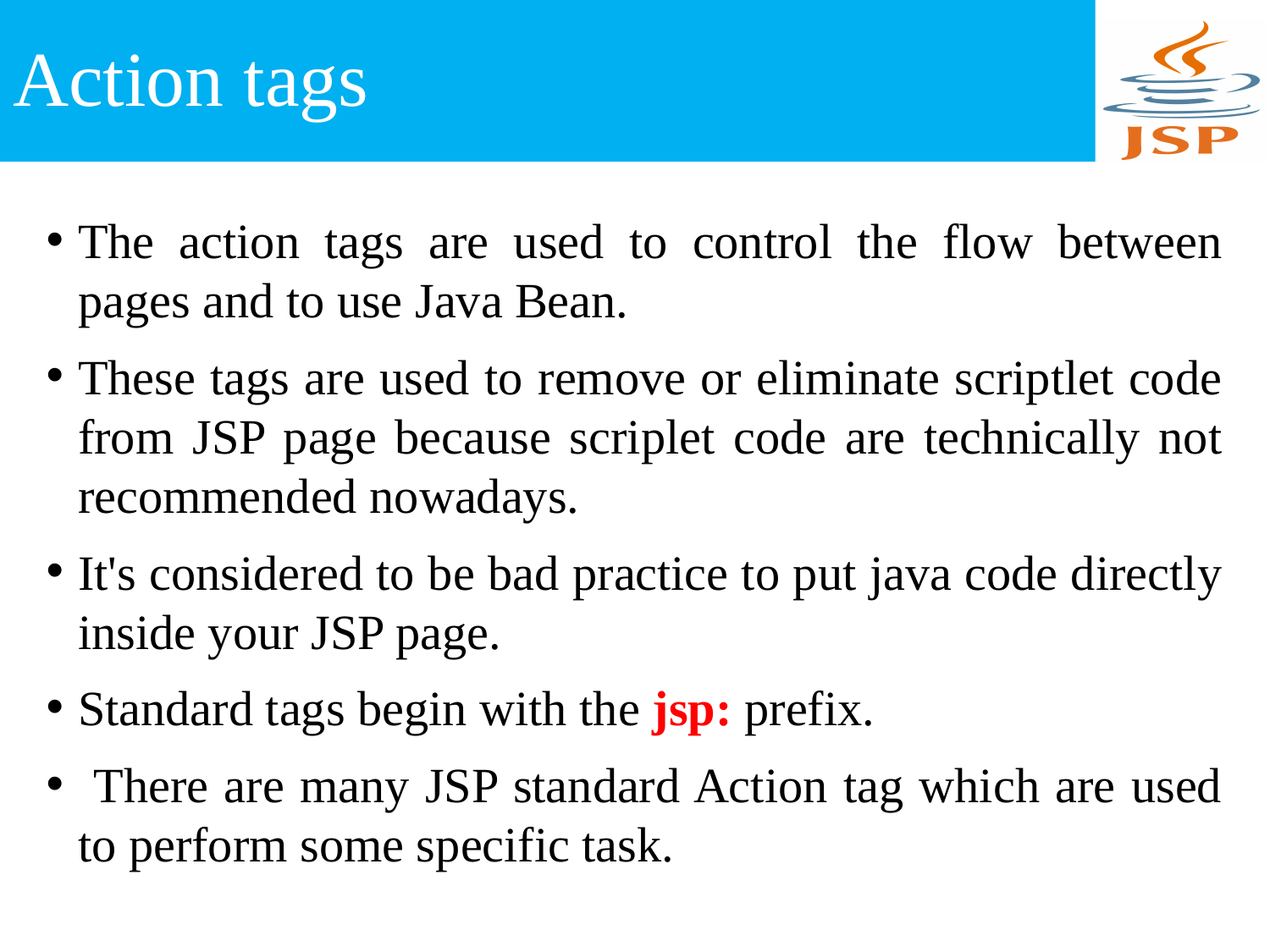

# Action tags
The action tags are used to control the flow between pages and to use Java Bean.
These tags are used to remove or eliminate scriptlet code from JSP page because scriplet code are technically not recommended nowadays.
It's considered to be bad practice to put java code directly inside your JSP page.
Standard tags begin with the jsp: prefix.
 There are many JSP standard Action tag which are used to perform some specific task.